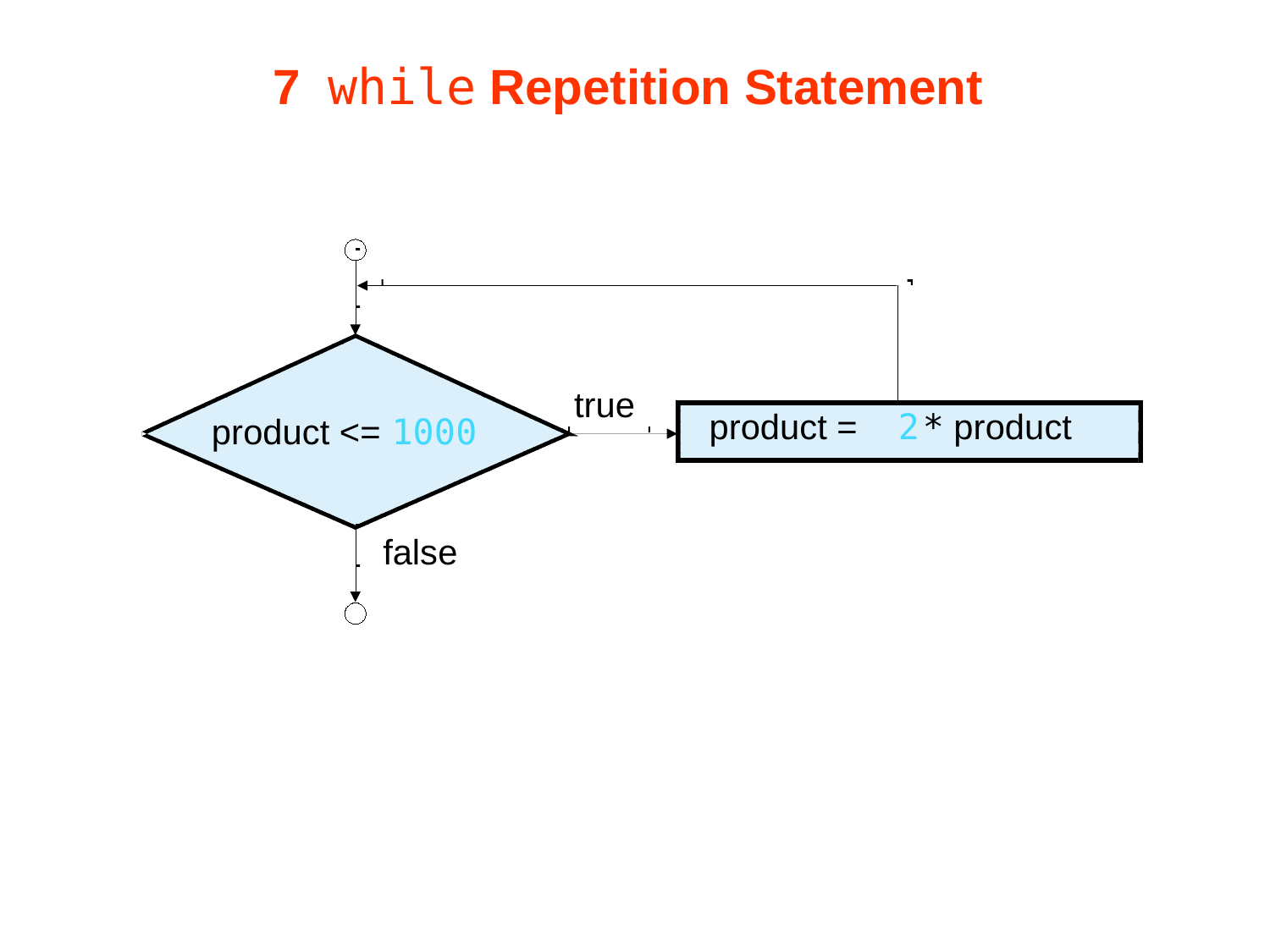

# 7  while Repetition Statement

true

product =
2
 * product
product <=
1000

false